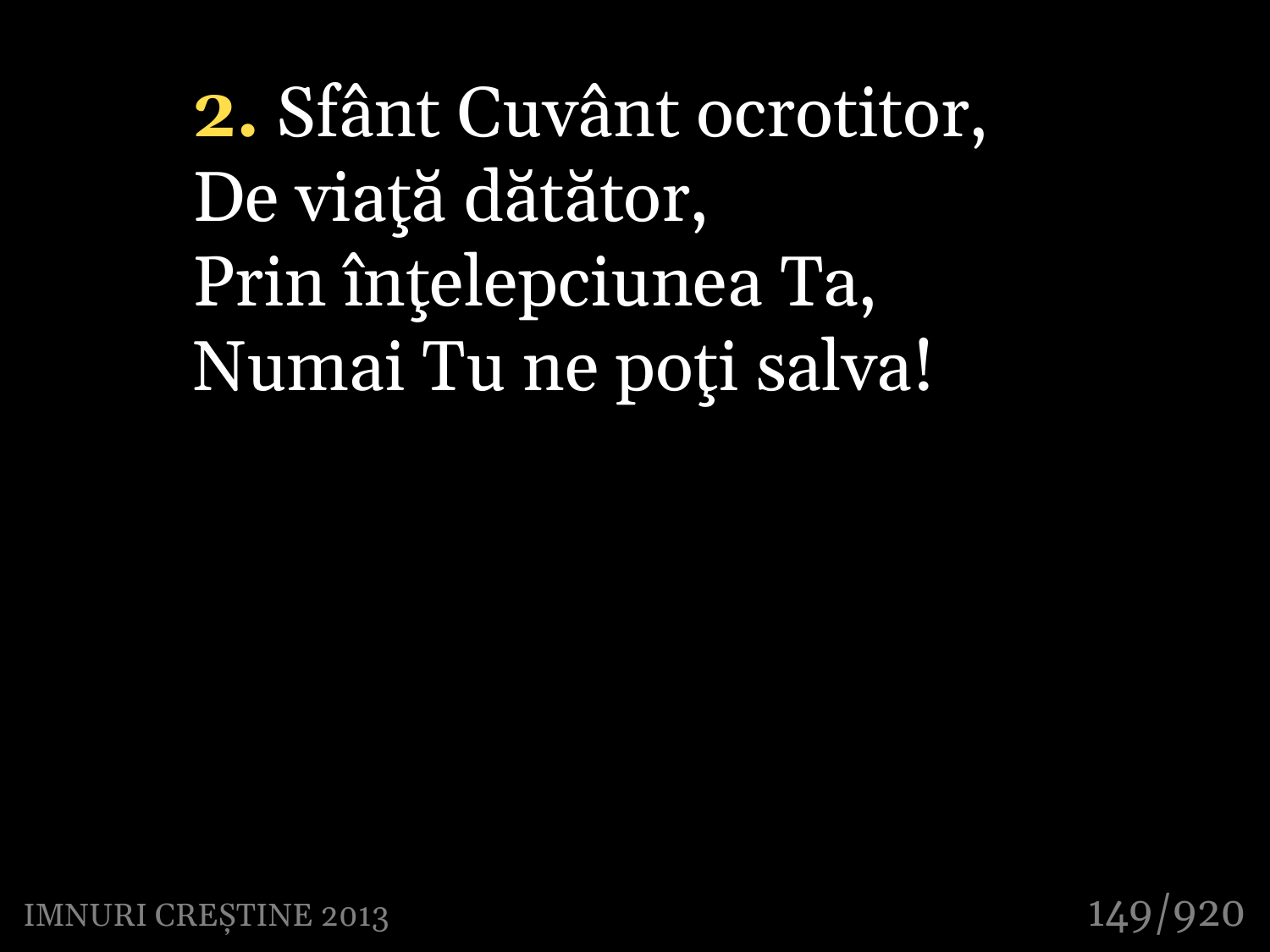

2. Sfânt Cuvânt ocrotitor,
De viaţă dătător,
Prin înţelepciunea Ta,
Numai Tu ne poţi salva!
149/920
IMNURI CREȘTINE 2013